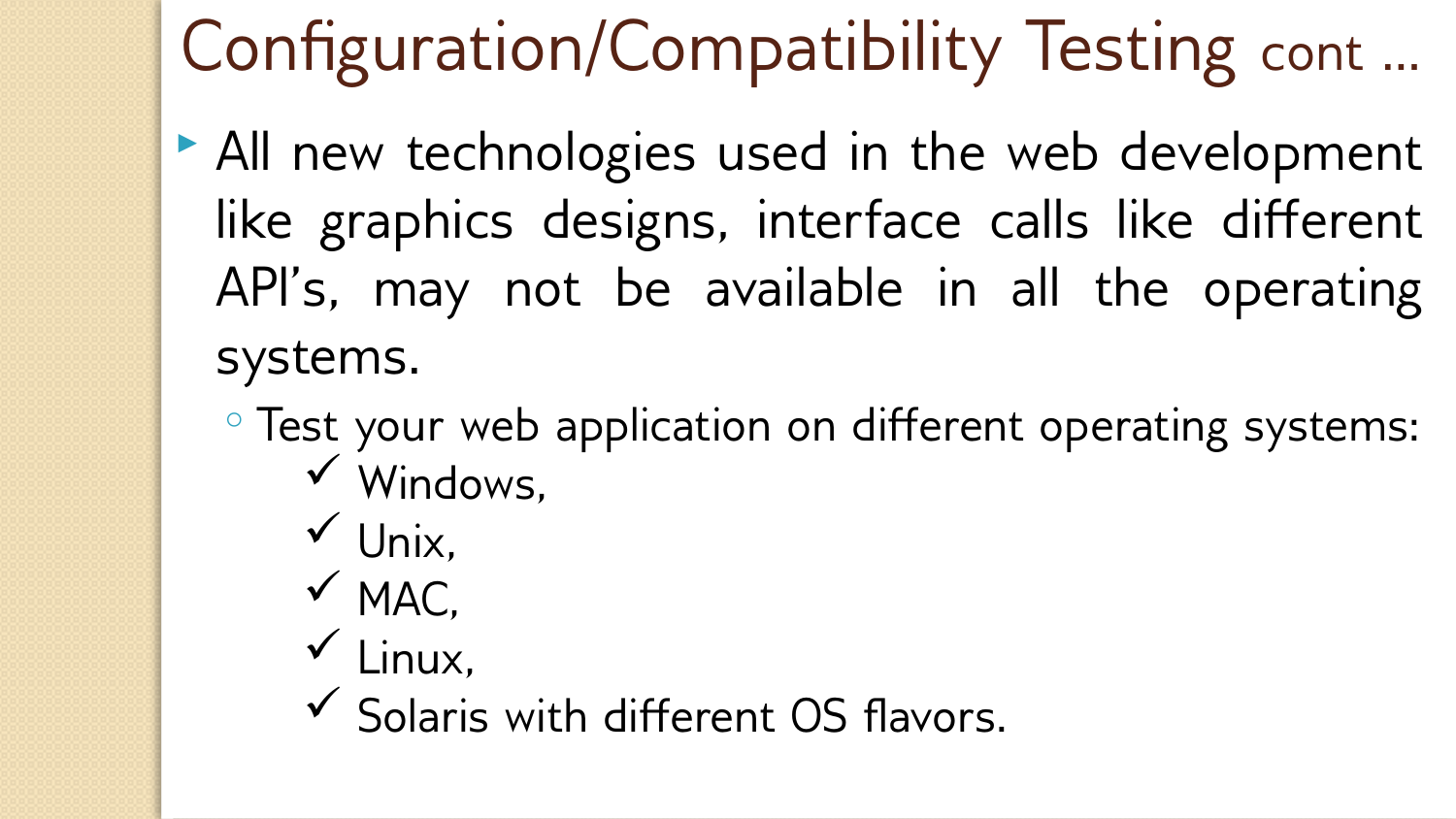

Configuration/Compatibility Testing cont …
All new technologies used in the web development like graphics designs, interface calls like different API’s, may not be available in all the operating systems.
Test your web application on different operating systems:
Windows,
Unix,
MAC,
Linux,
Solaris with different OS flavors.